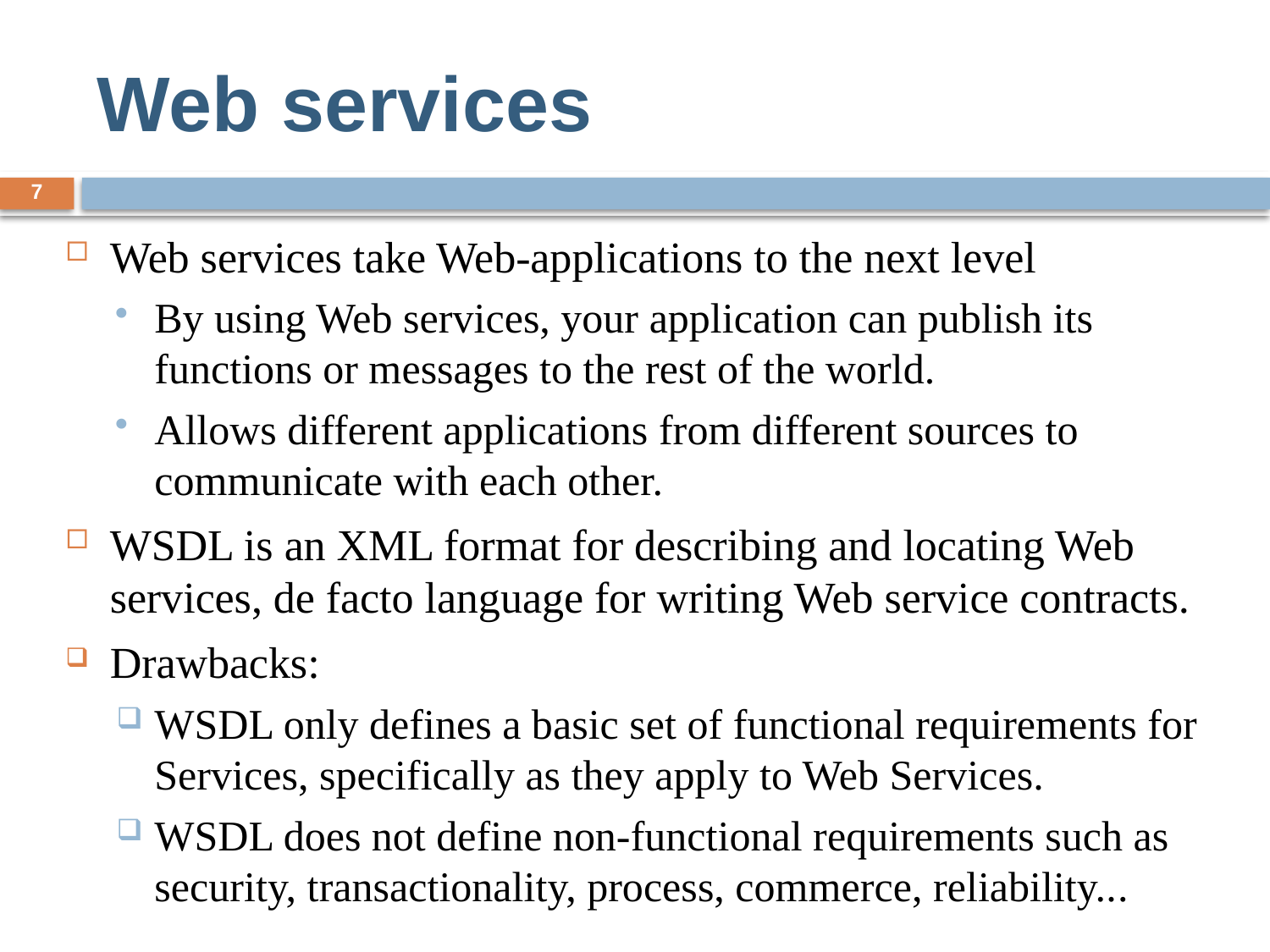

Web services
7
Web services take Web-applications to the next level
By using Web services, your application can publish its functions or messages to the rest of the world.
Allows different applications from different sources to communicate with each other.
WSDL is an XML format for describing and locating Web services, de facto language for writing Web service contracts.
Drawbacks:
WSDL only defines a basic set of functional requirements for Services, specifically as they apply to Web Services.
WSDL does not define non-functional requirements such as security, transactionality, process, commerce, reliability...